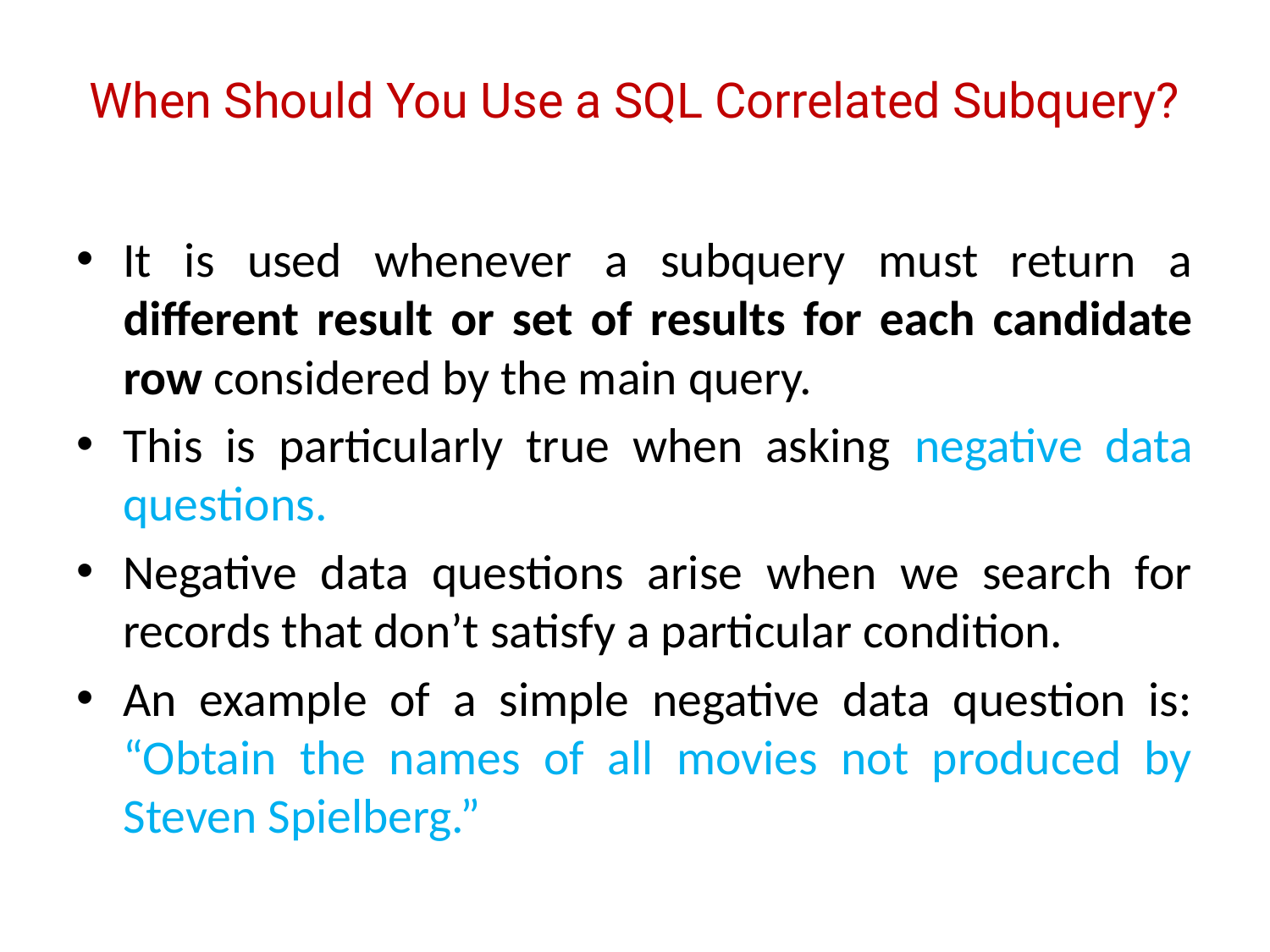

# When Should You Use a SQL Correlated Subquery?
It is used whenever a subquery must return a different result or set of results for each candidate row considered by the main query.
This is particularly true when asking negative data questions.
Negative data questions arise when we search for records that don’t satisfy a particular condition.
An example of a simple negative data question is: “Obtain the names of all movies not produced by Steven Spielberg.”